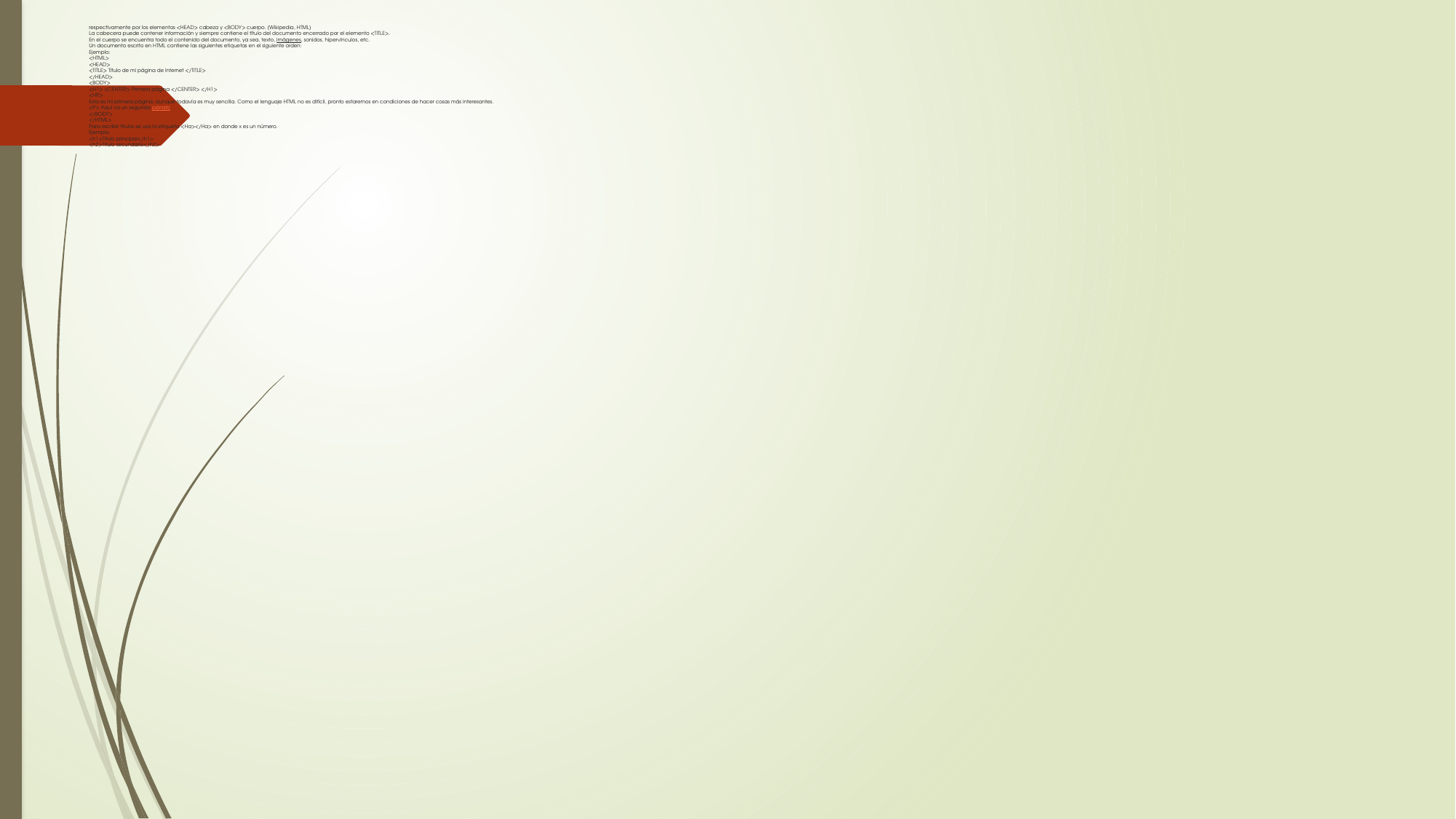

# respectivamente por los elementos <HEAD> cabeza y <BODY> cuerpo. (Wikipedia, HTML) La cabecera puede contener información y siempre contiene el título del documento encerrado por el elemento <TITLE>. En el cuerpo se encuentra todo el contenido del documento, ya sea, texto, imágenes, sonidos, hipervínculos, etc. Un documento escrito en HTML contiene las siguientes etiquetas en el siguiente orden: Ejemplo: <HTML> <HEAD> <TITLE> Título de mi página de Internet </TITLE> </HEAD> <BODY> <H1> <CENTER> Primera página </CENTER> </H1> <HR> Esta es mi primera página, aunque todavía es muy sencilla. Como el lenguaje HTML no es difícil, pronto estaremos en condiciones de hacer cosas más interesantes. <P> Aquí va un segundo párrafo. </BODY> </HTML> Para escribir títulos se usa la etiqueta <Ha></Ha> en donde x es un número. Ejemplo: <h1>Titulo principal</h1> <h2>Titulo secundario</h2>